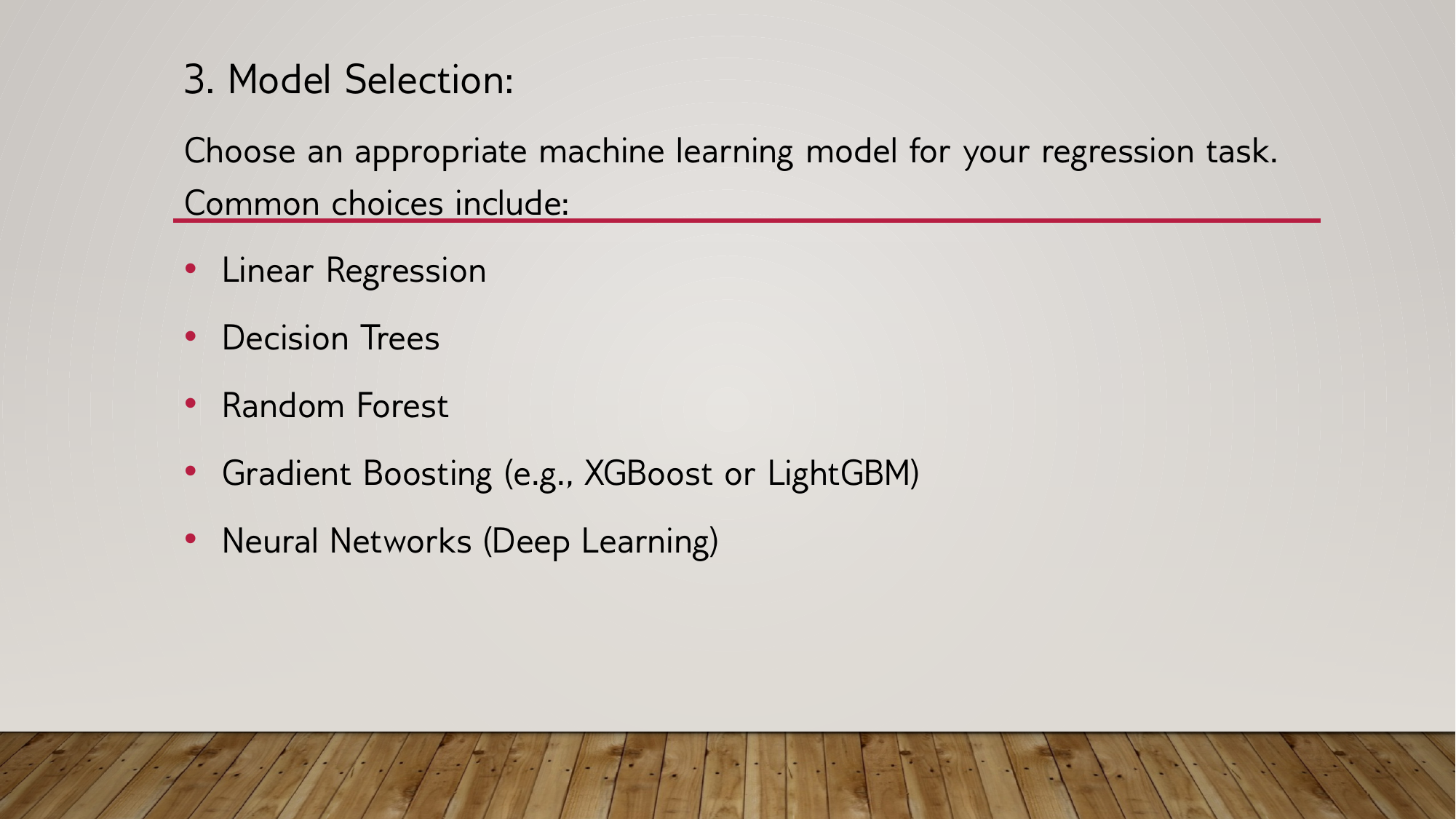

3. Model Selection:
Choose an appropriate machine learning model for your regression task. Common choices include:
 Linear Regression
 Decision Trees
 Random Forest
 Gradient Boosting (e.g., XGBoost or LightGBM)
 Neural Networks (Deep Learning)